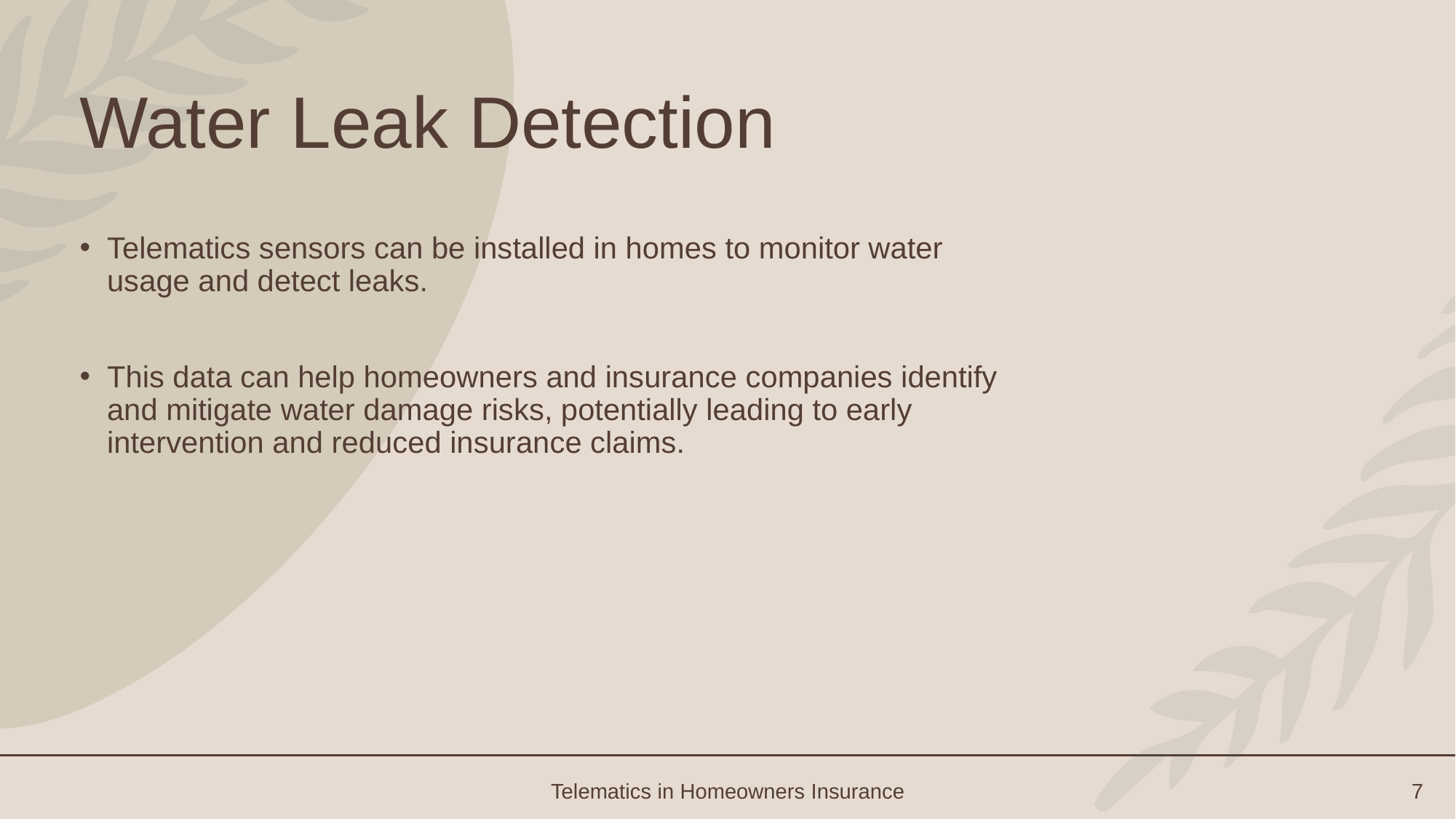

# Water Leak Detection
Telematics sensors can be installed in homes to monitor water usage and detect leaks.

This data can help homeowners and insurance companies identify and mitigate water damage risks, potentially leading to early intervention and reduced insurance claims.

Telematics in Homeowners Insurance
7